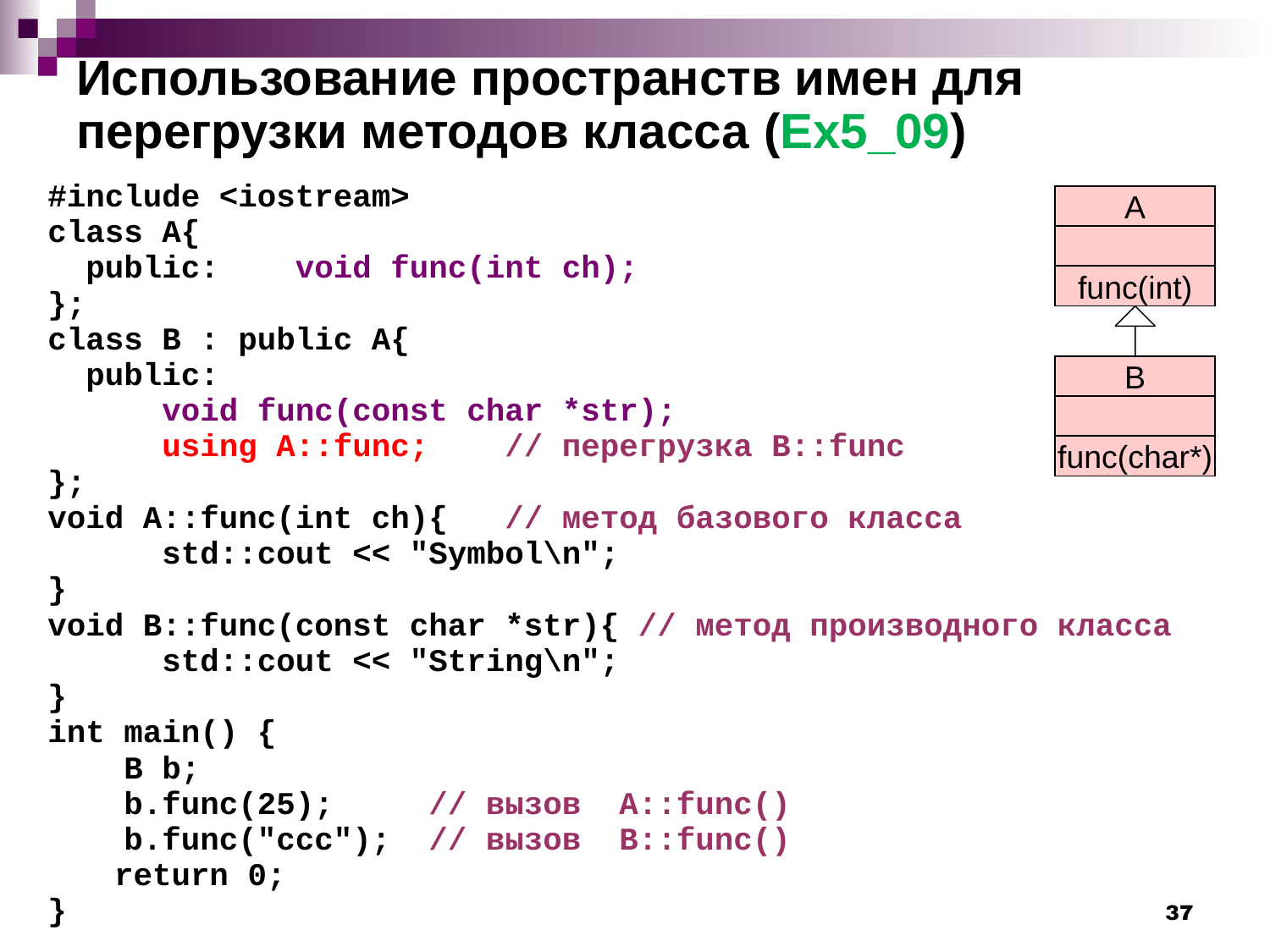

# Использование пространств имен для перегрузки методов класса (Ex5_09)
#include <iostream>
class A{
  public:    void func(int ch);
};
class B : public A{
  public:
      void func(const char *str);
      using A::func;    // перегрузка B::func
};
void A::func(int ch){   // метод базового класса
      std::cout << "Symbol\n";
}
void B::func(const char *str){ // метод производного класса
      std::cout << "String\n";
}
int main() {
    B b;
    b.func(25);     // вызов  A::func()
    b.func("ccc");  // вызов  B::func()
	 return 0;
}
A

func(int)

B

func(char*)
37